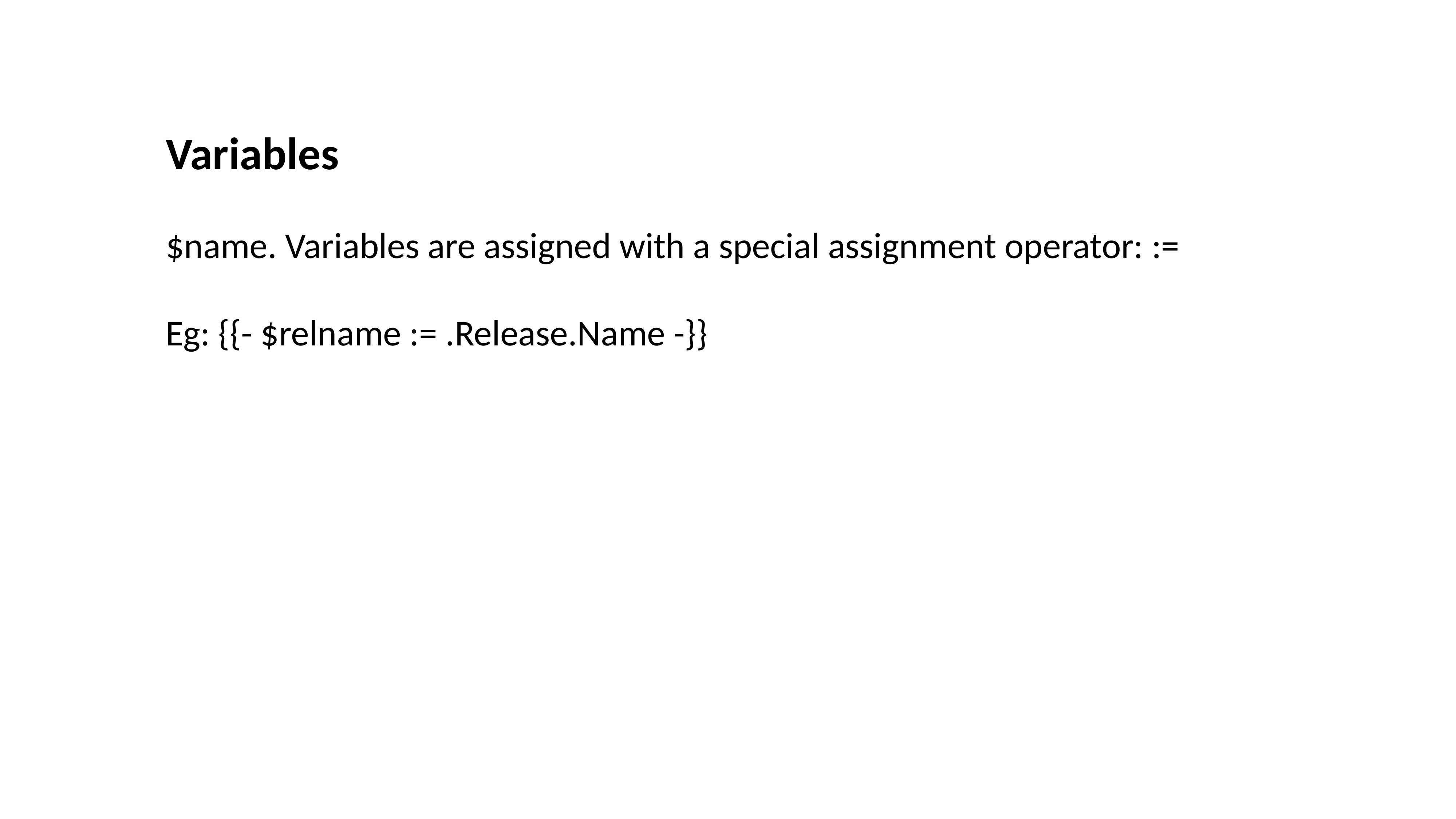

Variables

$name. Variables are assigned with a special assignment operator: :=

Eg: {{- $relname := .Release.Name -}}